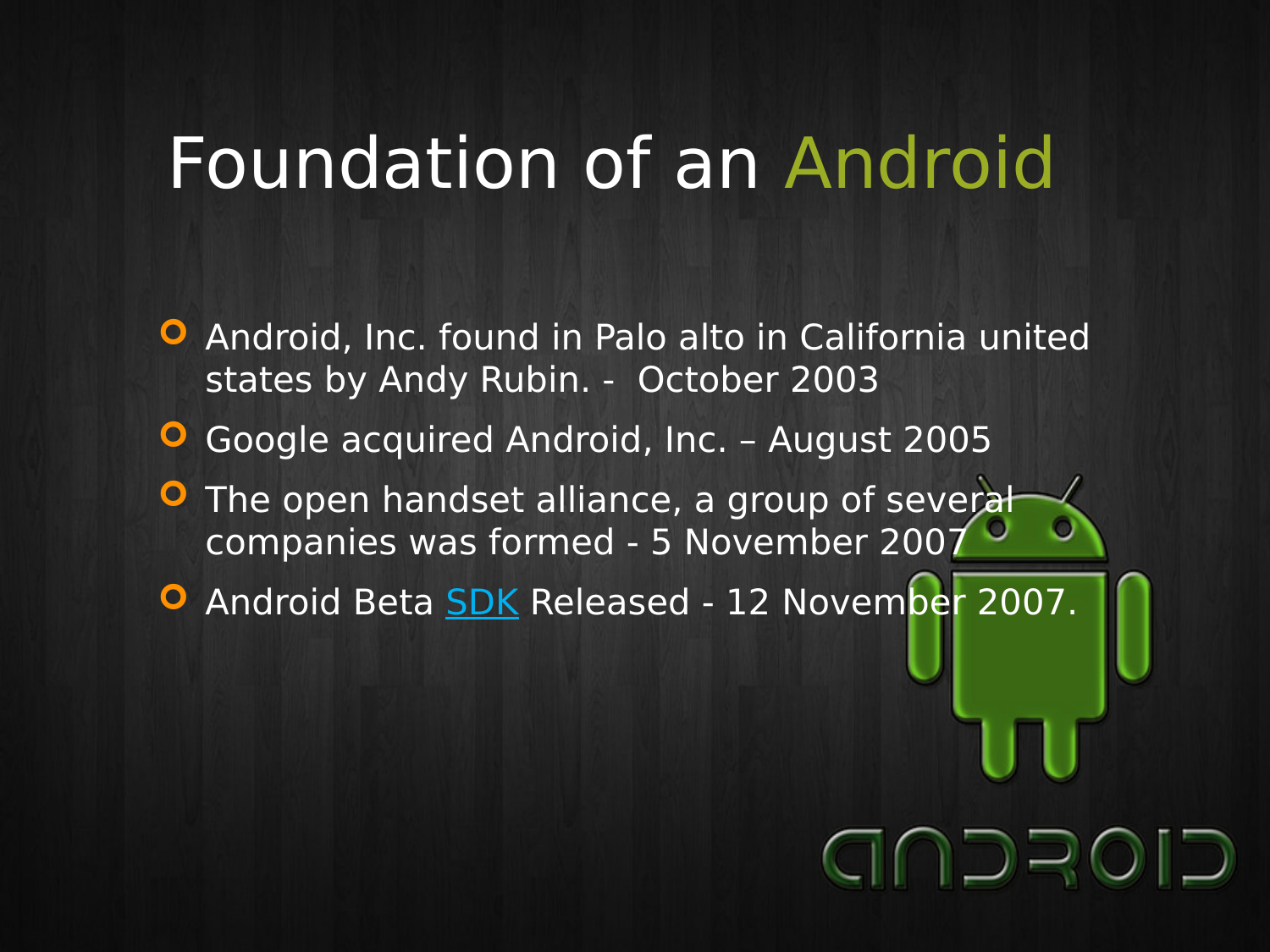

# Foundation of an Android
Android, Inc. found in Palo alto in California united states by Andy Rubin. -  October 2003
Google acquired Android, Inc. – August 2005
The open handset alliance, a group of several companies was formed - 5 November 2007
Android Beta SDK Released - 12 November 2007.